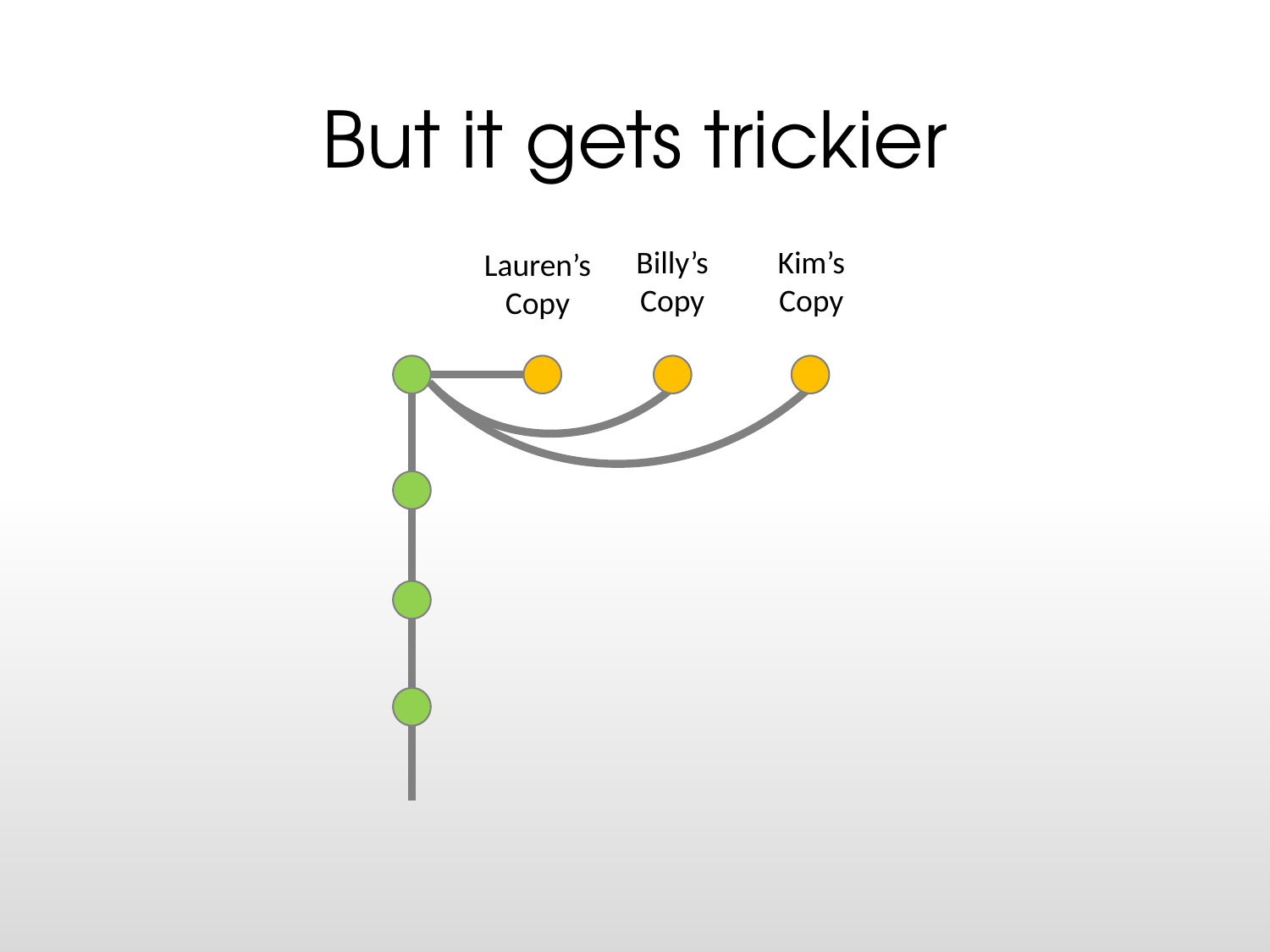

# But it gets trickier

Kim’s Copy
Billy’s Copy
Lauren’s Copy